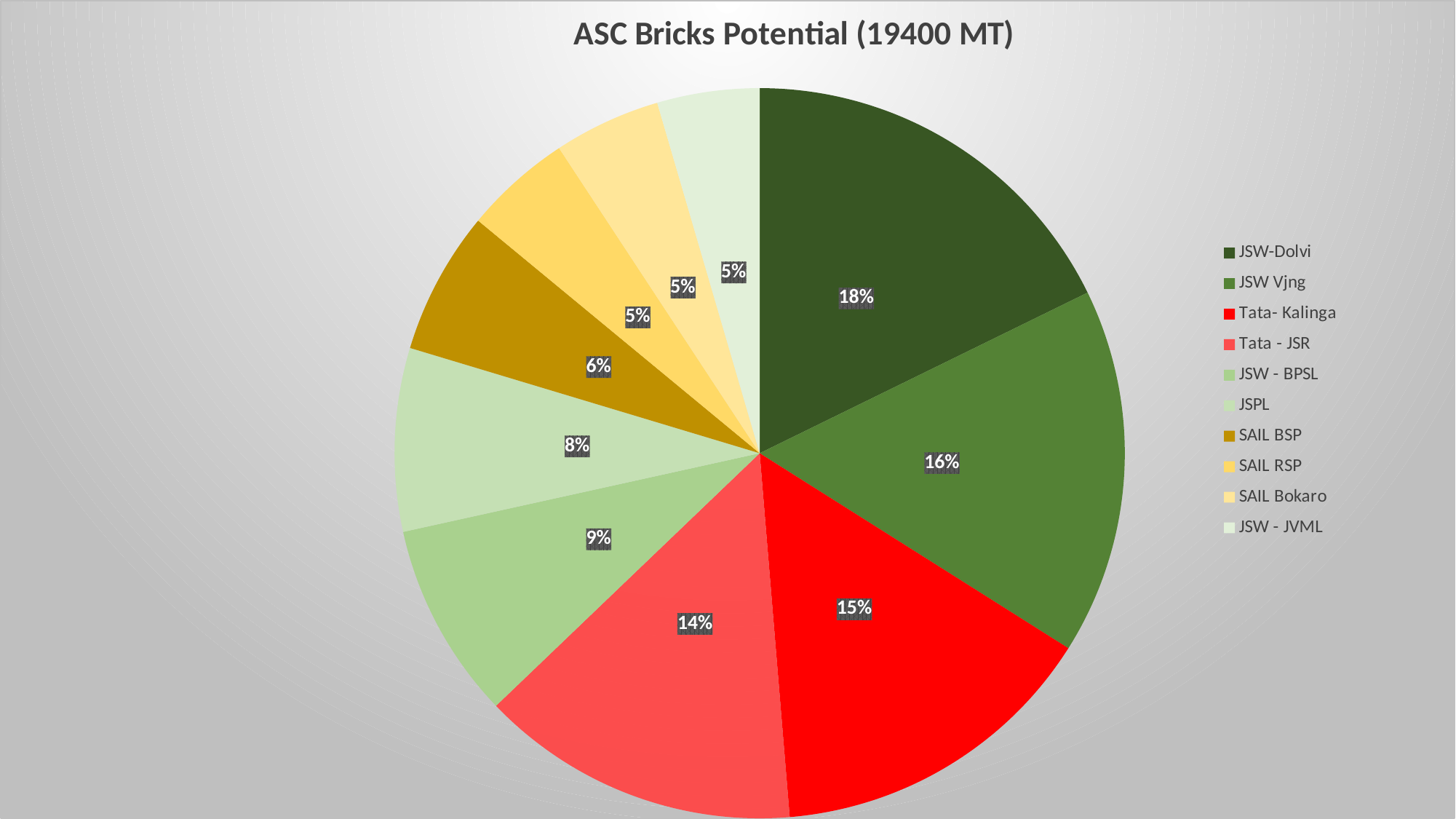

### Chart: ASC Bricks Potential (19400 MT)

| Category | ASC Potential (MT) |
|---|---|
| JSW-Dolvi | 3444.0 |
| JSW Vjng | 3146.0 |
| Tata- Kalinga | 2856.0 |
| Tata - JSR | 2746.0 |
| JSW - BPSL | 1688.0 |
| JSPL | 1575.0 |
| SAIL BSP | 1229.0 |
| SAIL RSP | 922.0 |
| SAIL Bokaro | 918.0 |
| JSW - JVML | 878.0 |